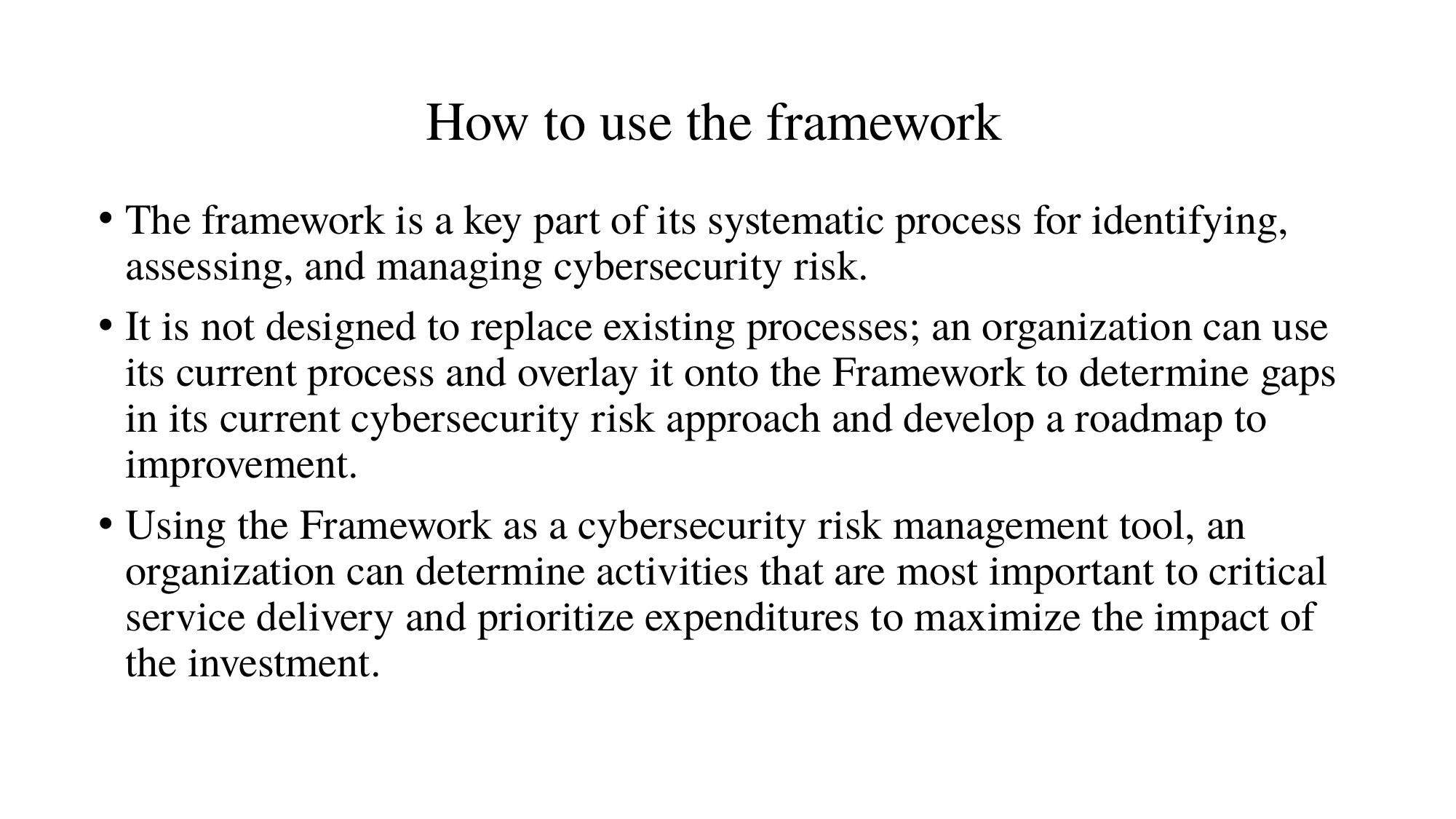

# How to use the framework
The framework is a key part of its systematic process for identifying, assessing, and managing cybersecurity risk.
It is not designed to replace existing processes; an organization can use its current process and overlay it onto the Framework to determine gaps in its current cybersecurity risk approach and develop a roadmap to improvement.
Using the Framework as a cybersecurity risk management tool, an organization can determine activities that are most important to critical service delivery and prioritize expenditures to maximize the impact of the investment.